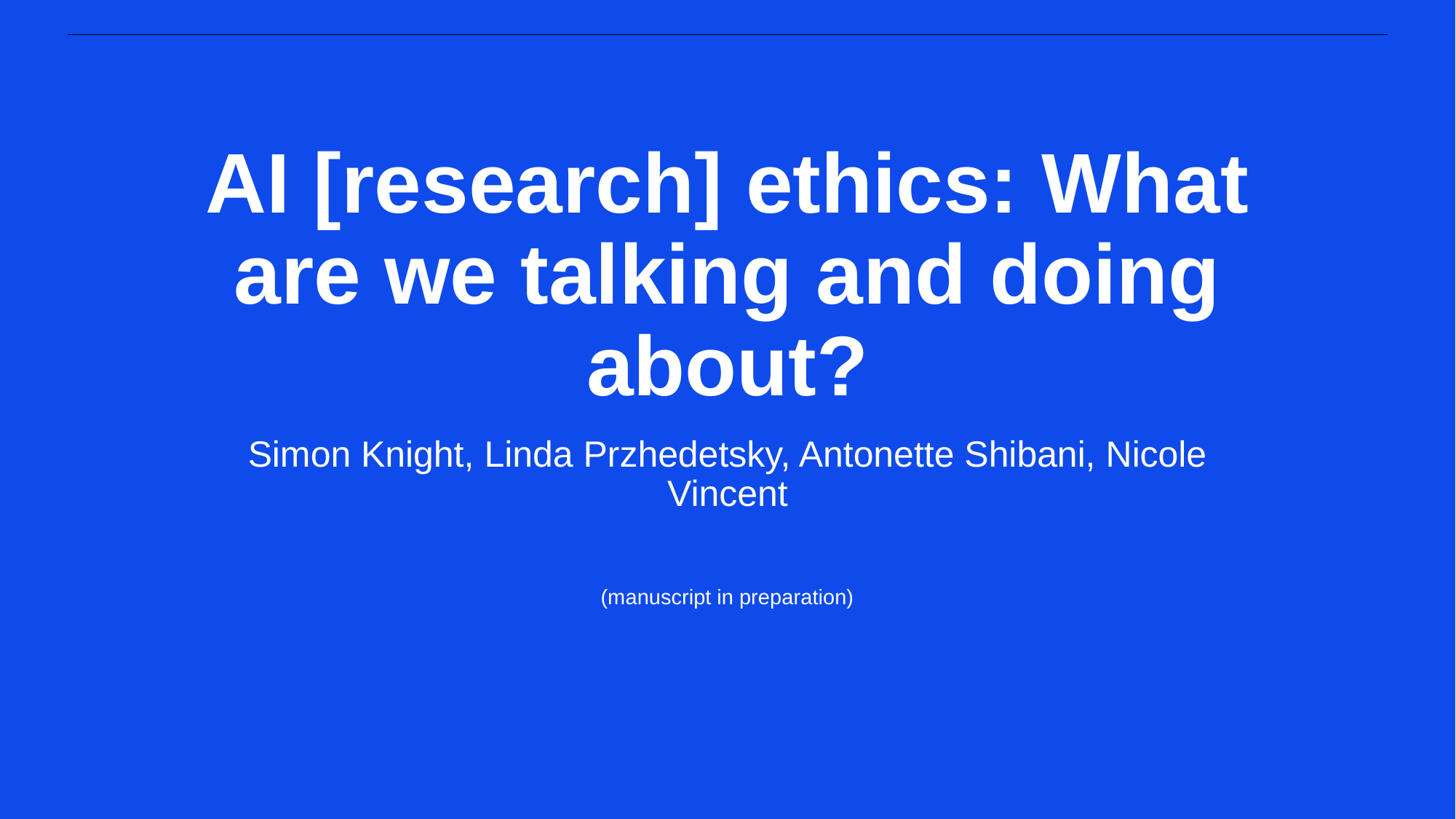

# AI [research] ethics: What are we talking and doing about?
Simon Knight, Linda Przhedetsky, Antonette Shibani, Nicole Vincent

(manuscript in preparation)